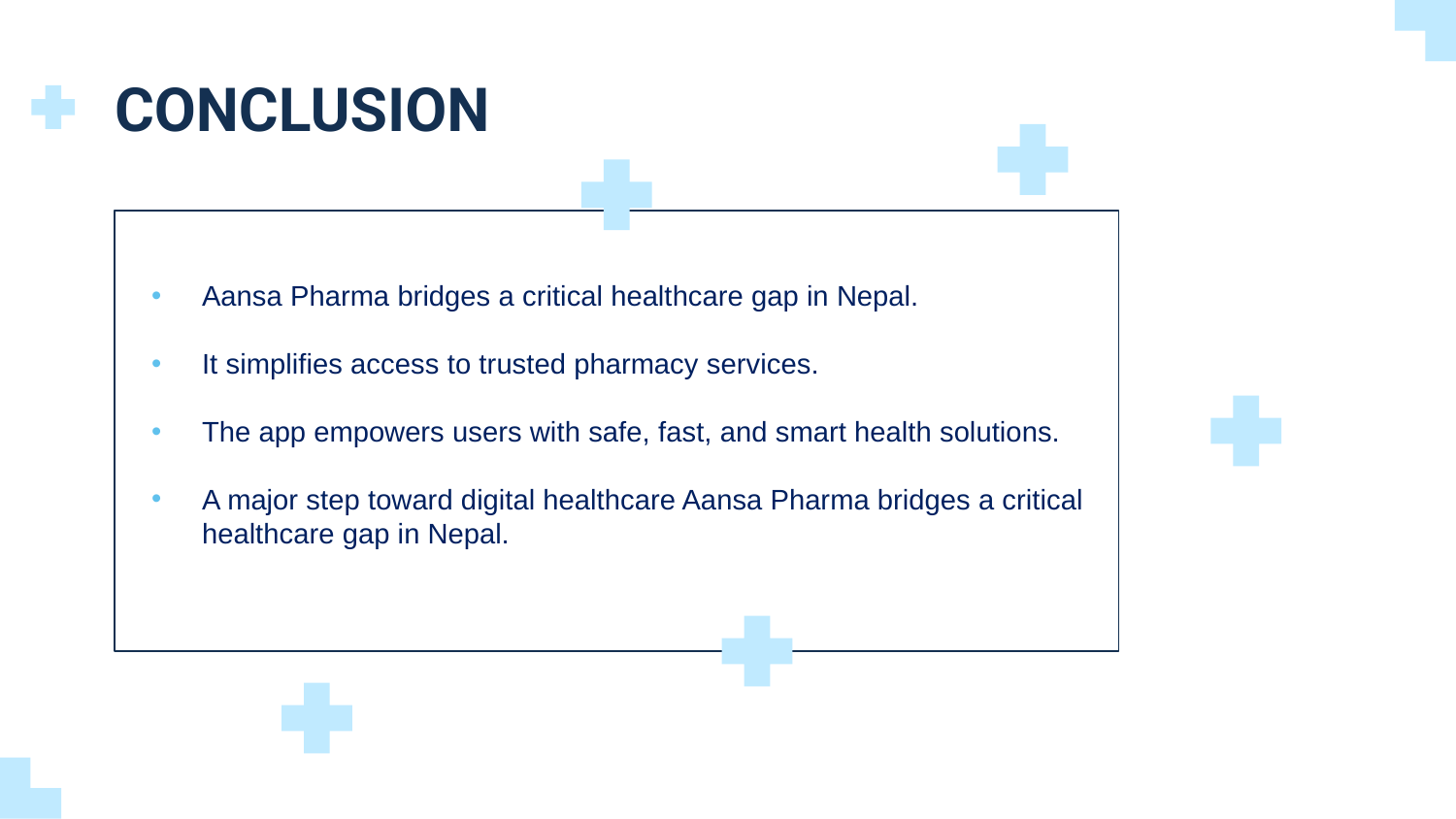

# CONCLUSION

Aansa Pharma bridges a critical healthcare gap in Nepal.

It simplifies access to trusted pharmacy services.

The app empowers users with safe, fast, and smart health solutions.

A major step toward digital healthcare Aansa Pharma bridges a critical healthcare gap in Nepal.